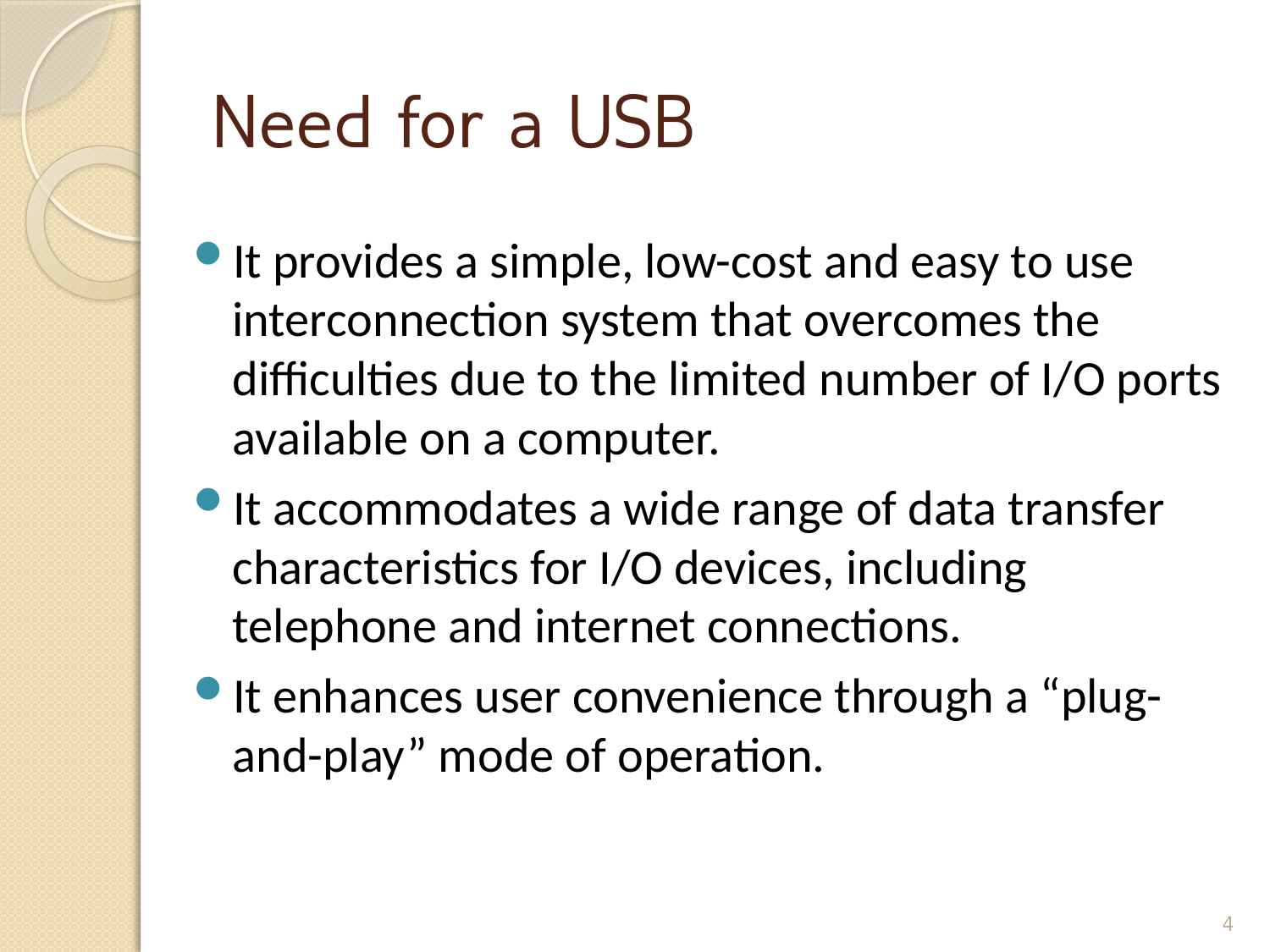

# Need for a USB
It provides a simple, low-cost and easy to use interconnection system that overcomes the difficulties due to the limited number of I/O ports available on a computer.
It accommodates a wide range of data transfer characteristics for I/O devices, including telephone and internet connections.
It enhances user convenience through a “plug-and-play” mode of operation.
4